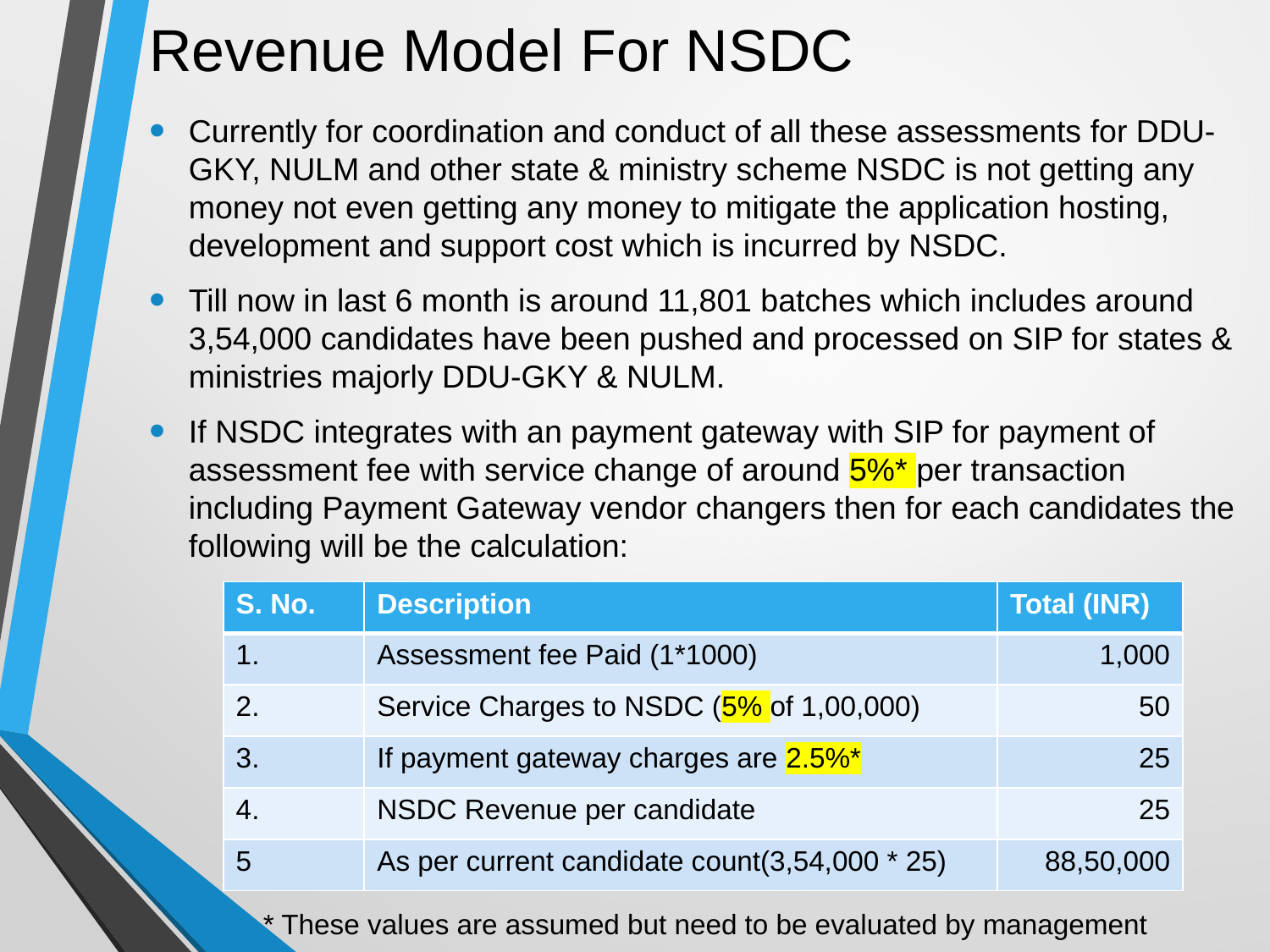

# Revenue Model For NSDC
Currently for coordination and conduct of all these assessments for DDU-GKY, NULM and other state & ministry scheme NSDC is not getting any money not even getting any money to mitigate the application hosting, development and support cost which is incurred by NSDC.
Till now in last 6 month is around 11,801 batches which includes around 3,54,000 candidates have been pushed and processed on SIP for states & ministries majorly DDU-GKY & NULM.
If NSDC integrates with an payment gateway with SIP for payment of assessment fee with service change of around 5%* per transaction including Payment Gateway vendor changers then for each candidates the following will be the calculation:

| S. No. | Description | Total (INR) |
| --- | --- | --- |
| 1. | Assessment fee Paid (1\*1000) | 1,000 |
| 2. | Service Charges to NSDC (5% of 1,00,000) | 50 |
| 3. | If payment gateway charges are 2.5%\* | 25 |
| 4. | NSDC Revenue per candidate | 25 |
| 5 | As per current candidate count(3,54,000 \* 25) | 88,50,000 |
* These values are assumed but need to be evaluated by management